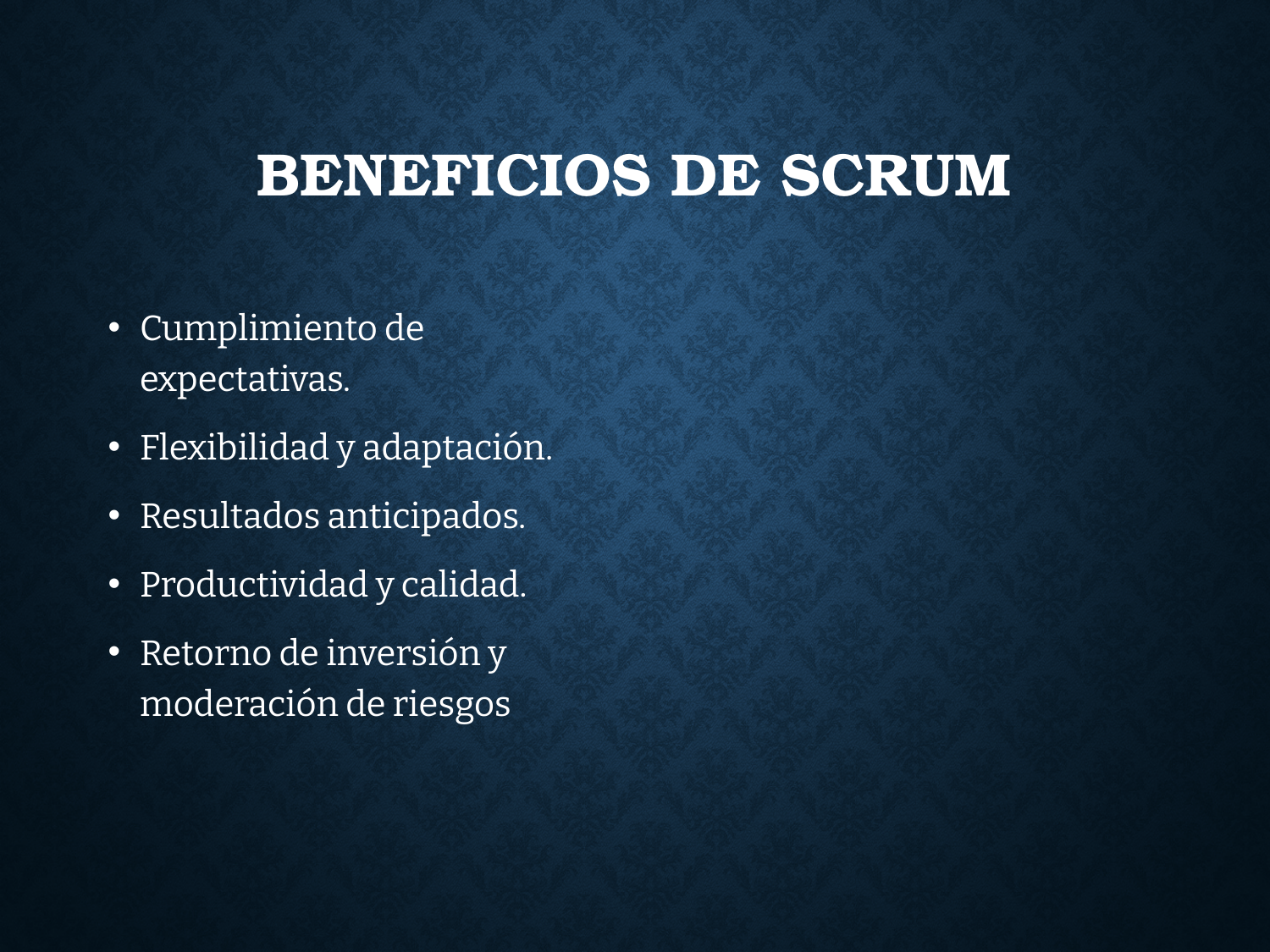

# BENEFICIOS DE SCRUM
Cumplimiento de expectativas.
Flexibilidad y adaptación.
Resultados anticipados.
Productividad y calidad.
Retorno de inversión y moderación de riesgos